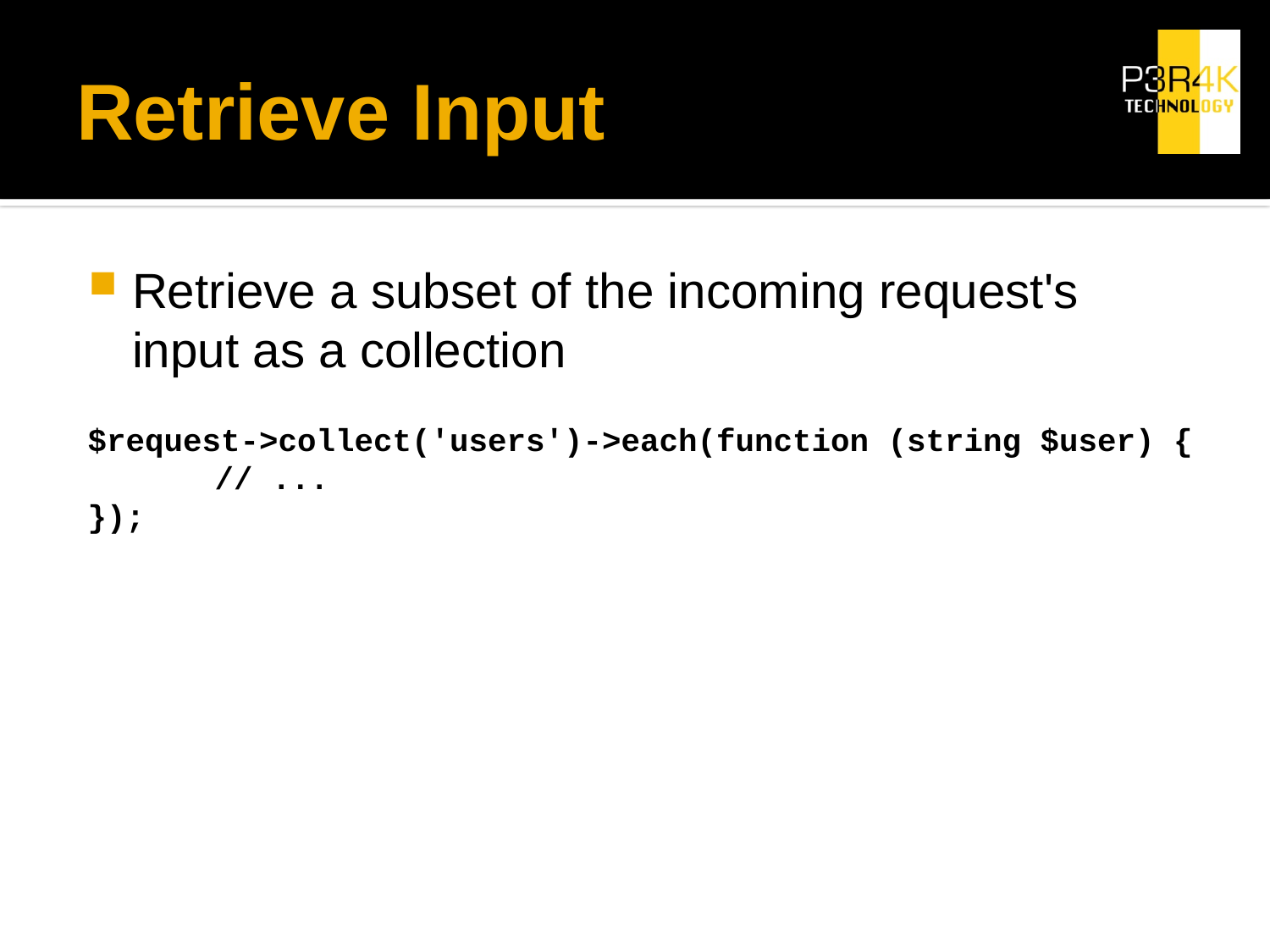

# Retrieve Input
Retrieve a subset of the incoming request's input as a collection

$request->collect('users')->each(function (string $user) {
	// ...
});